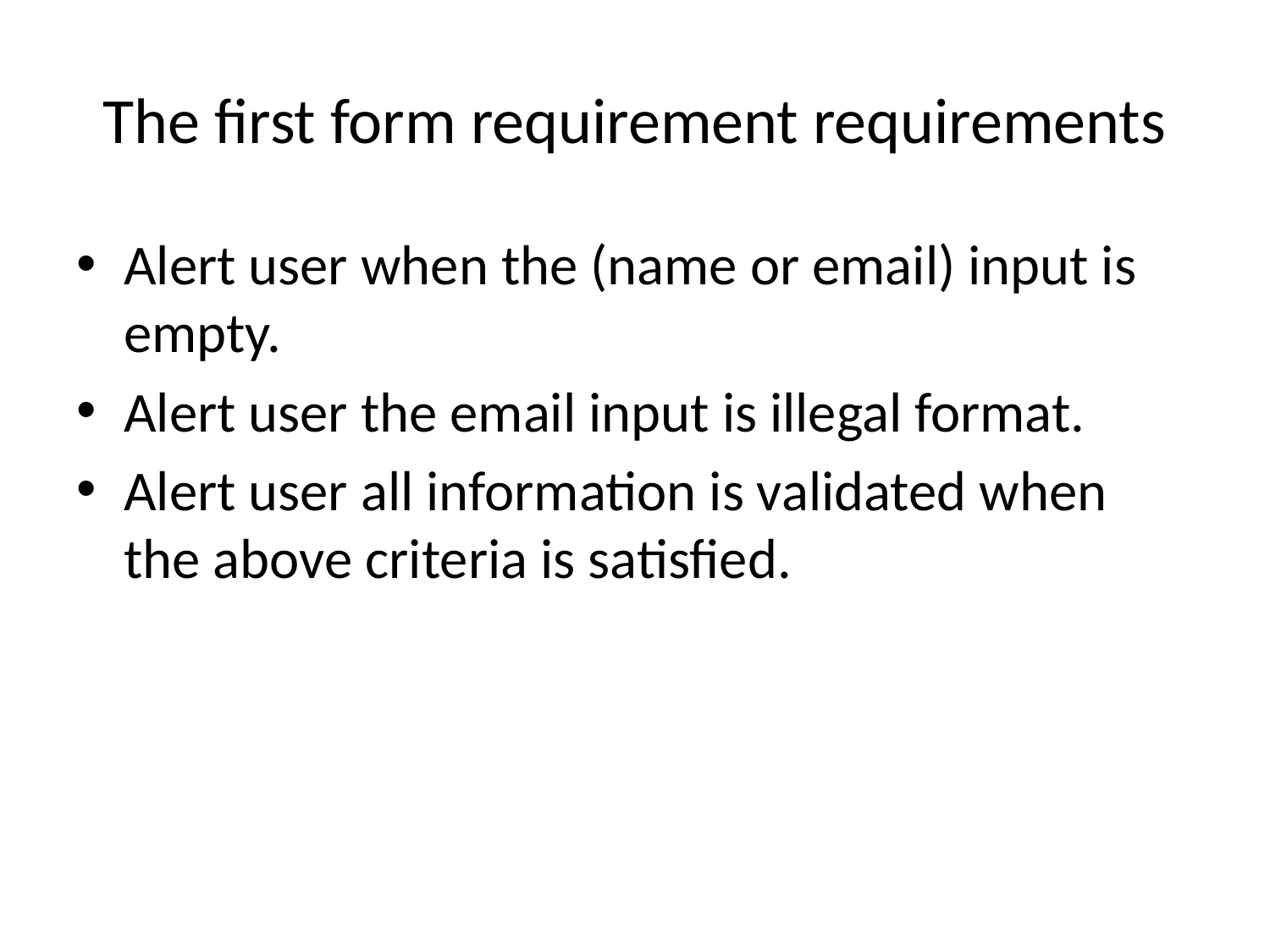

# The first form requirement requirements
Alert user when the (name or email) input is empty.
Alert user the email input is illegal format.
Alert user all information is validated when the above criteria is satisfied.